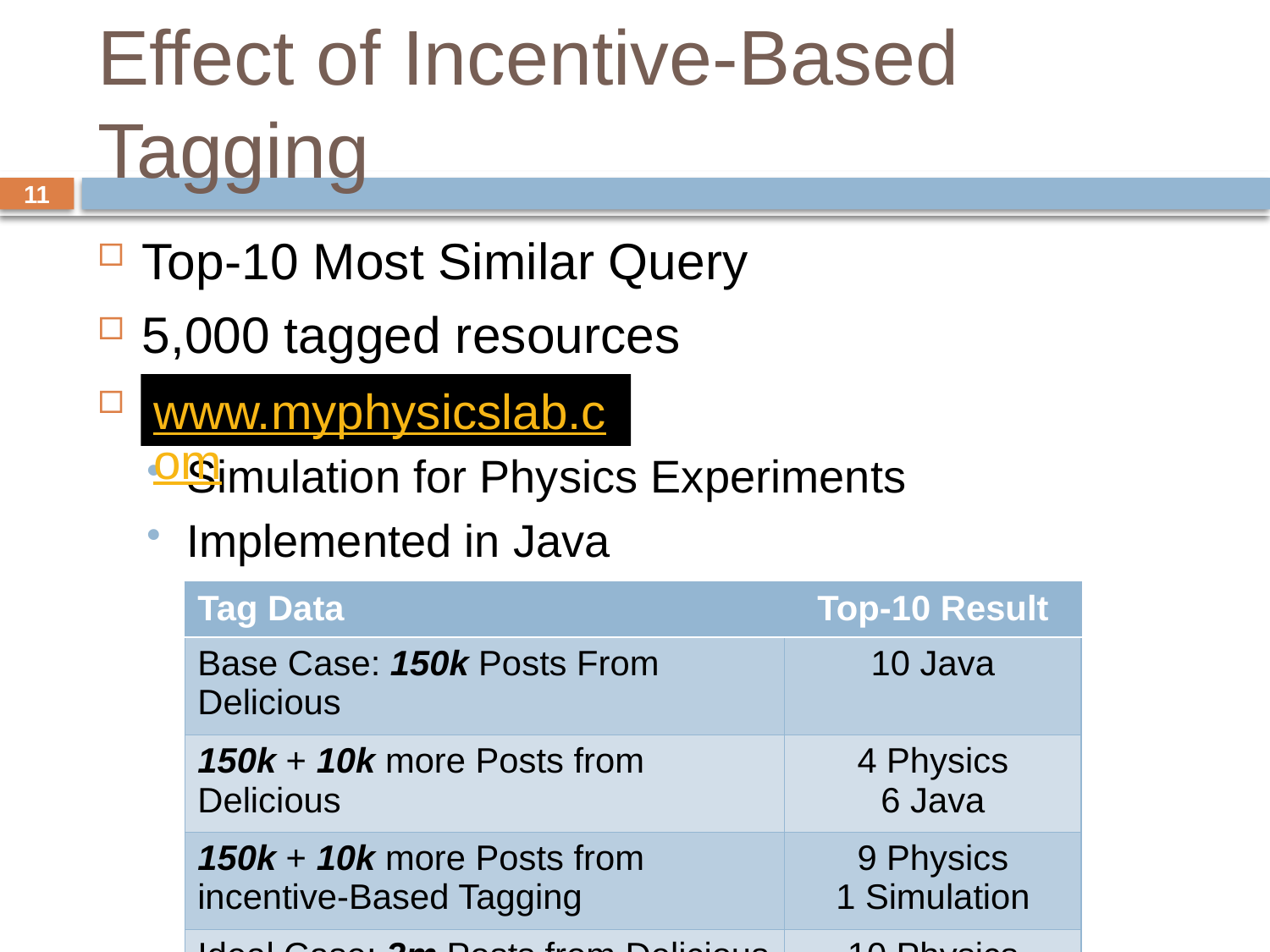

# Effect of Incentive-Based Tagging
11
Top-10 Most Similar Query
5,000 tagged resources

Simulation for Physics Experiments
Implemented in Java

www.myphysicslab.com
| Tag Data | Top-10 Result |
| --- | --- |
| Base Case: 150k Posts From Delicious | 10 Java |
| 150k + 10k more Posts from Delicious | 4 Physics 6 Java |
| 150k + 10k more Posts from incentive-Based Tagging | 9 Physics 1 Simulation |
| Ideal Case: 2m Posts from Delicious | 10 Physics |